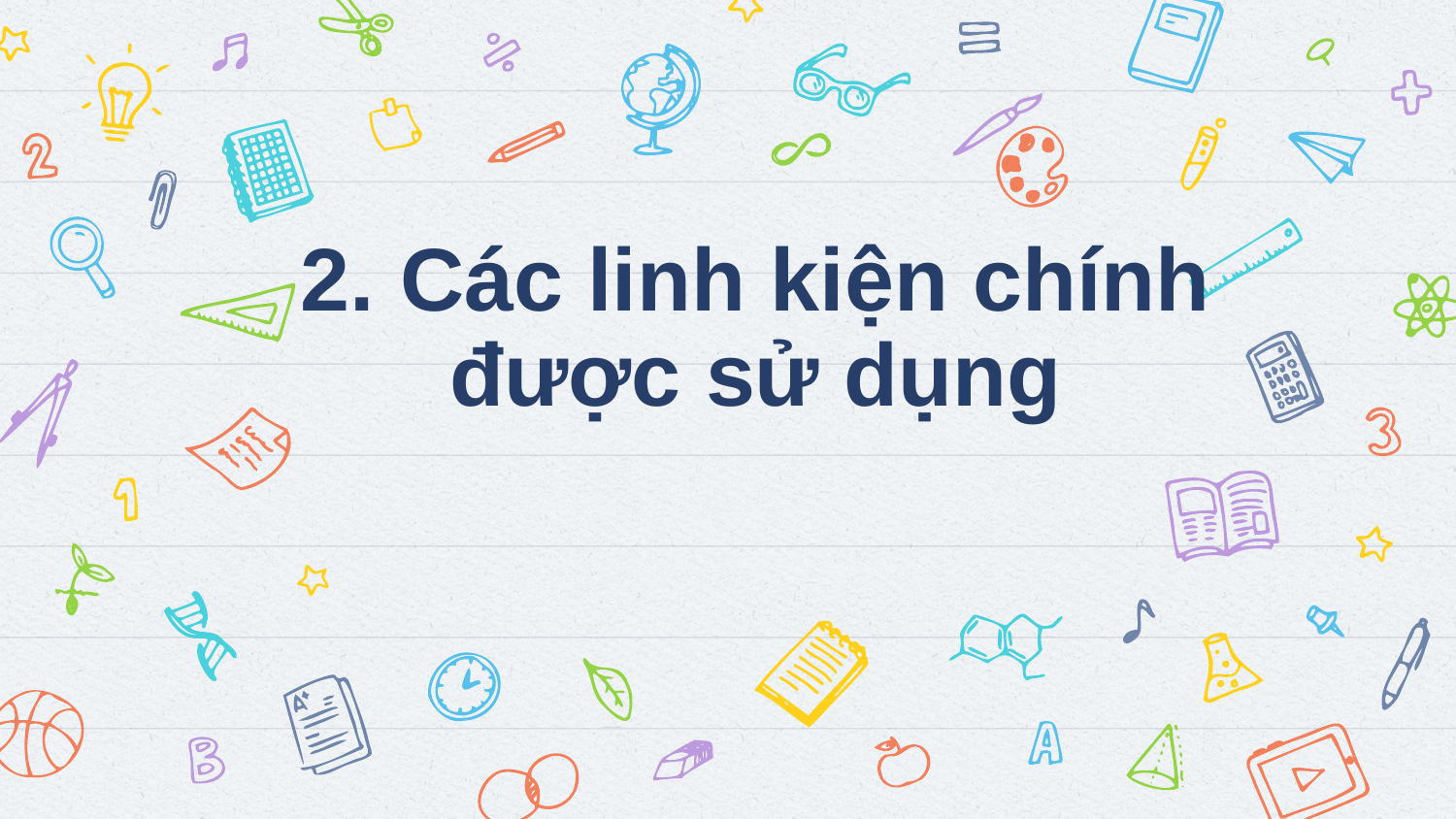

# 2. Các linh kiện chính được sử dụng